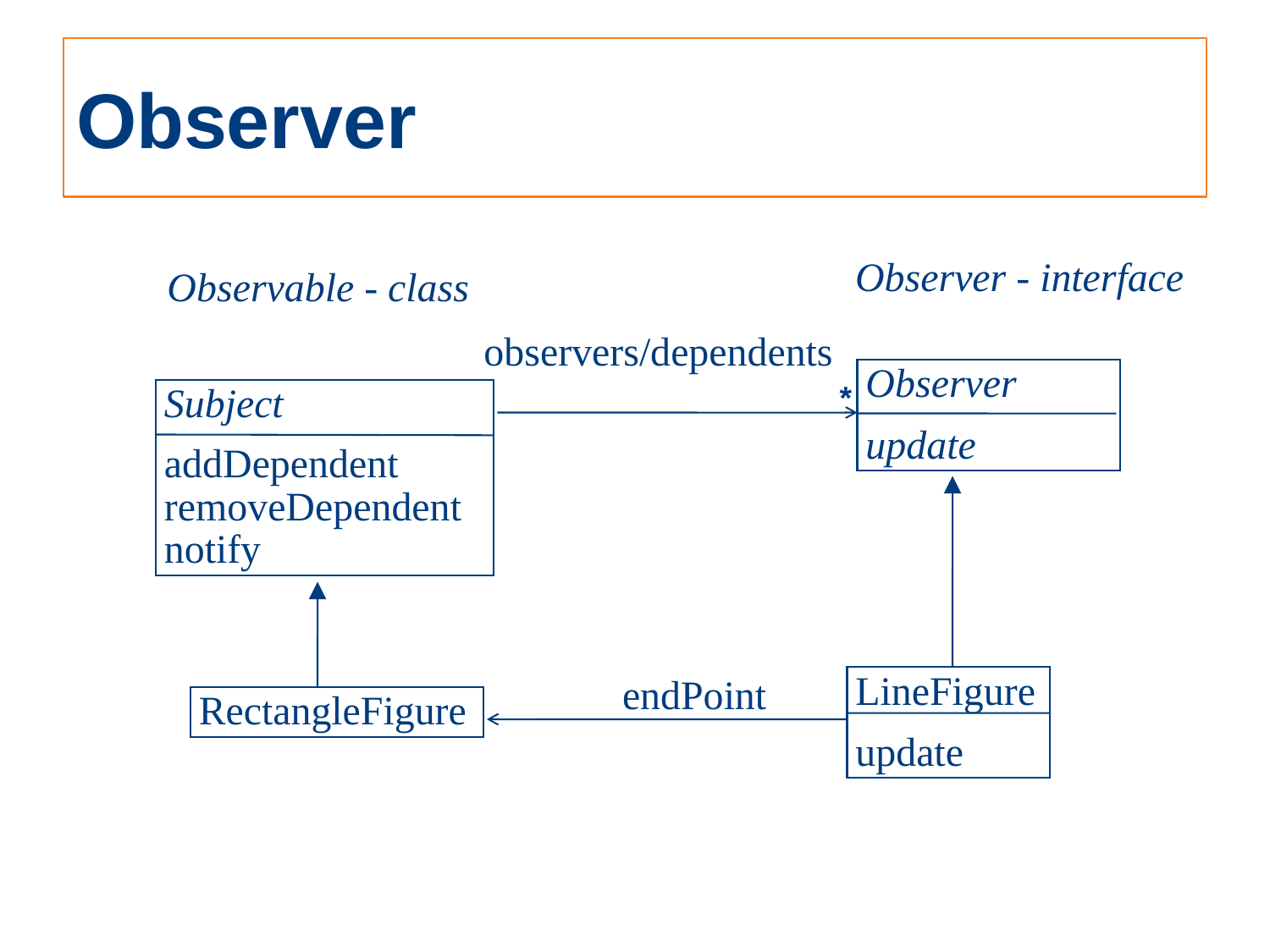

# Observer
Observer - interface
Observable - class
observers/dependents
Observer
update
*
Subject
addDependent removeDependent notify

LineFigure
update
endPoint
RectangleFigure